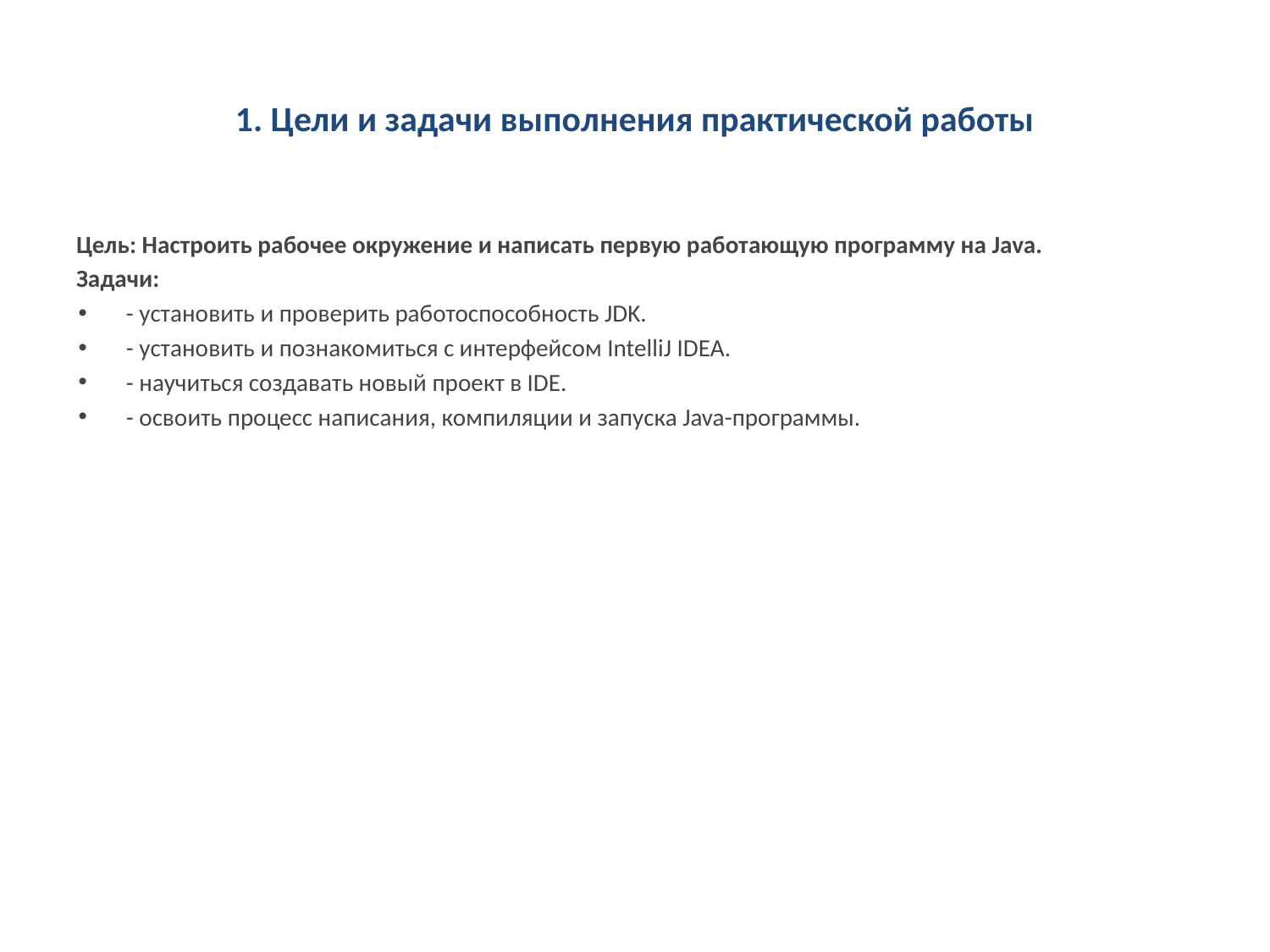

# 1. Цели и задачи выполнения практической работы
Цель: Настроить рабочее окружение и написать первую работающую программу на Java.
Задачи:
- установить и проверить работоспособность JDK.
- установить и познакомиться с интерфейсом IntelliJ IDEA.
- научиться создавать новый проект в IDE.
- освоить процесс написания, компиляции и запуска Java-программы.